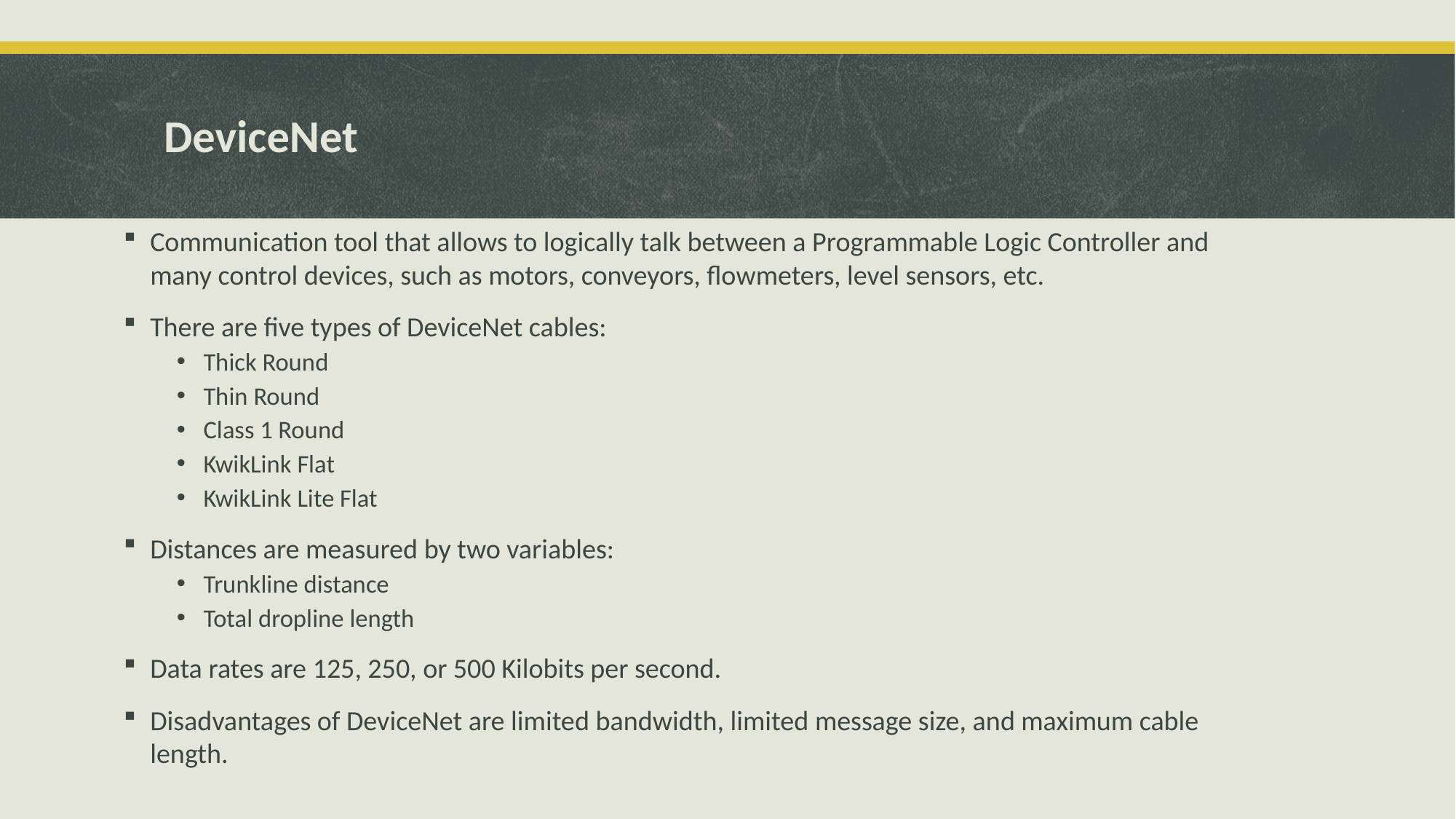

# DeviceNet
Communication tool that allows to logically talk between a Programmable Logic Controller and many control devices, such as motors, conveyors, flowmeters, level sensors, etc.
There are five types of DeviceNet cables:
Thick Round
Thin Round
Class 1 Round
KwikLink Flat
KwikLink Lite Flat
Distances are measured by two variables:
Trunkline distance
Total dropline length
Data rates are 125, 250, or 500 Kilobits per second.
Disadvantages of DeviceNet are limited bandwidth, limited message size, and maximum cable length.